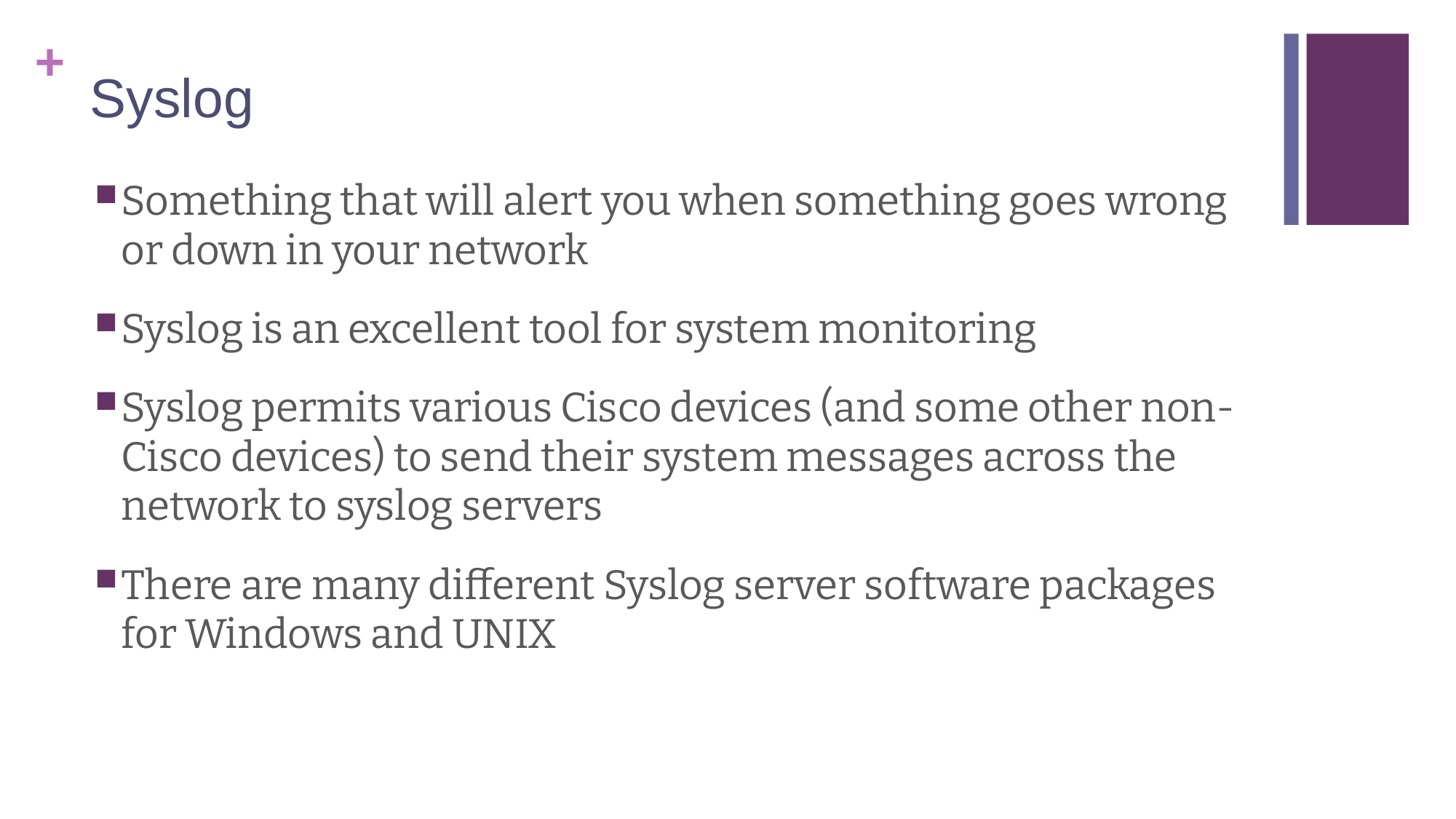

# Syslog
Something that will alert you when something goes wrong or down in your network
Syslog is an excellent tool for system monitoring
Syslog permits various Cisco devices (and some other non-Cisco devices) to send their system messages across the network to syslog servers
There are many different Syslog server software packages for Windows and UNIX